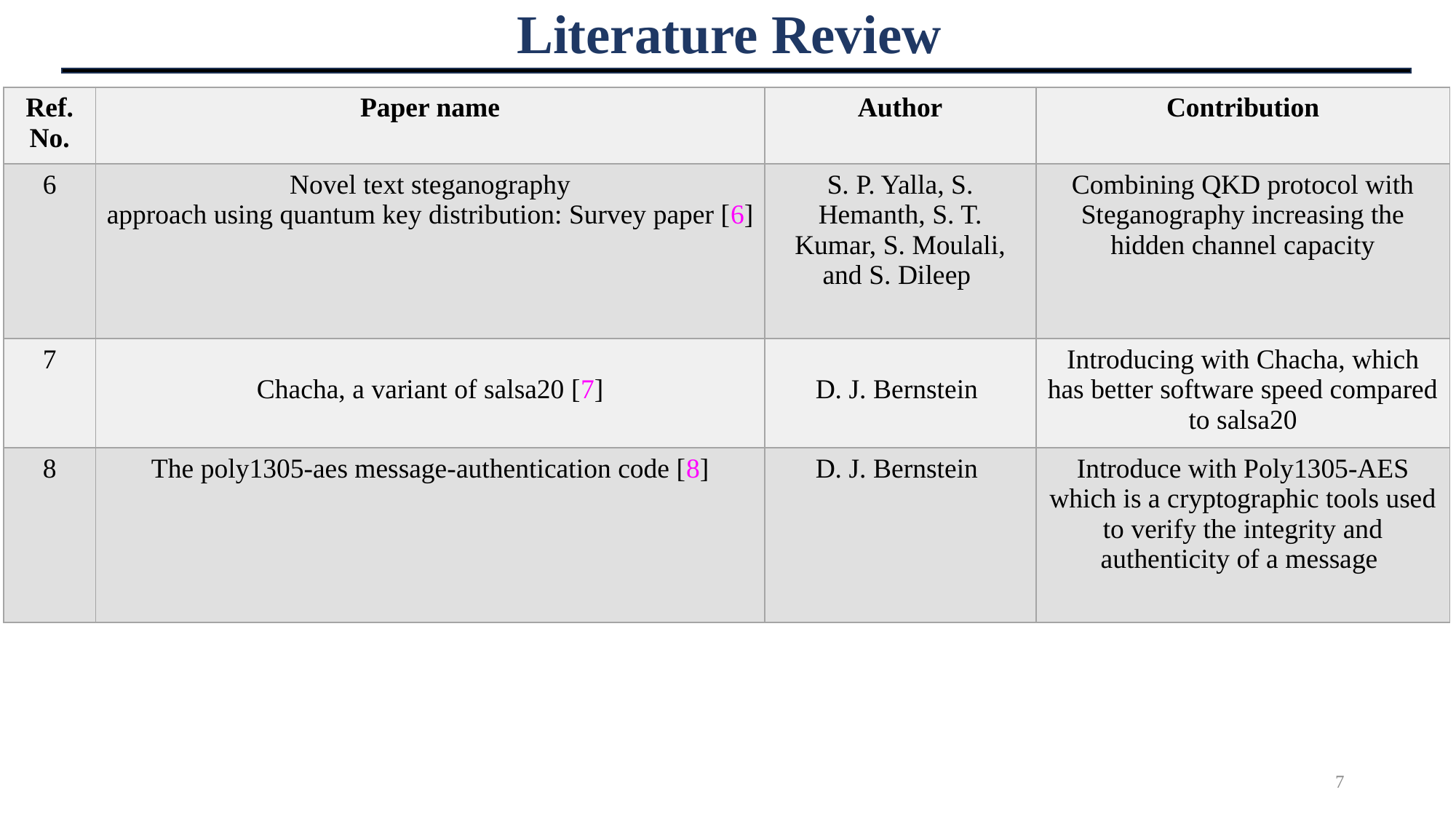

Literature Review

| Ref. No. | Paper name | Author | Contribution |
| --- | --- | --- | --- |
| 6 | Novel text steganography approach using quantum key distribution: Survey paper [6] | S. P. Yalla, S. Hemanth, S. T. Kumar, S. Moulali, and S. Dileep | Combining QKD protocol with Steganography increasing the hidden channel capacity |
| 7 | Chacha, a variant of salsa20 [7] | D. J. Bernstein | Introducing with Chacha, which has better software speed compared to salsa20 |
| 8 | The poly1305-aes message-authentication code [8] | D. J. Bernstein | Introduce with Poly1305-AES which is a cryptographic tools used to verify the integrity and authenticity of a message |
7